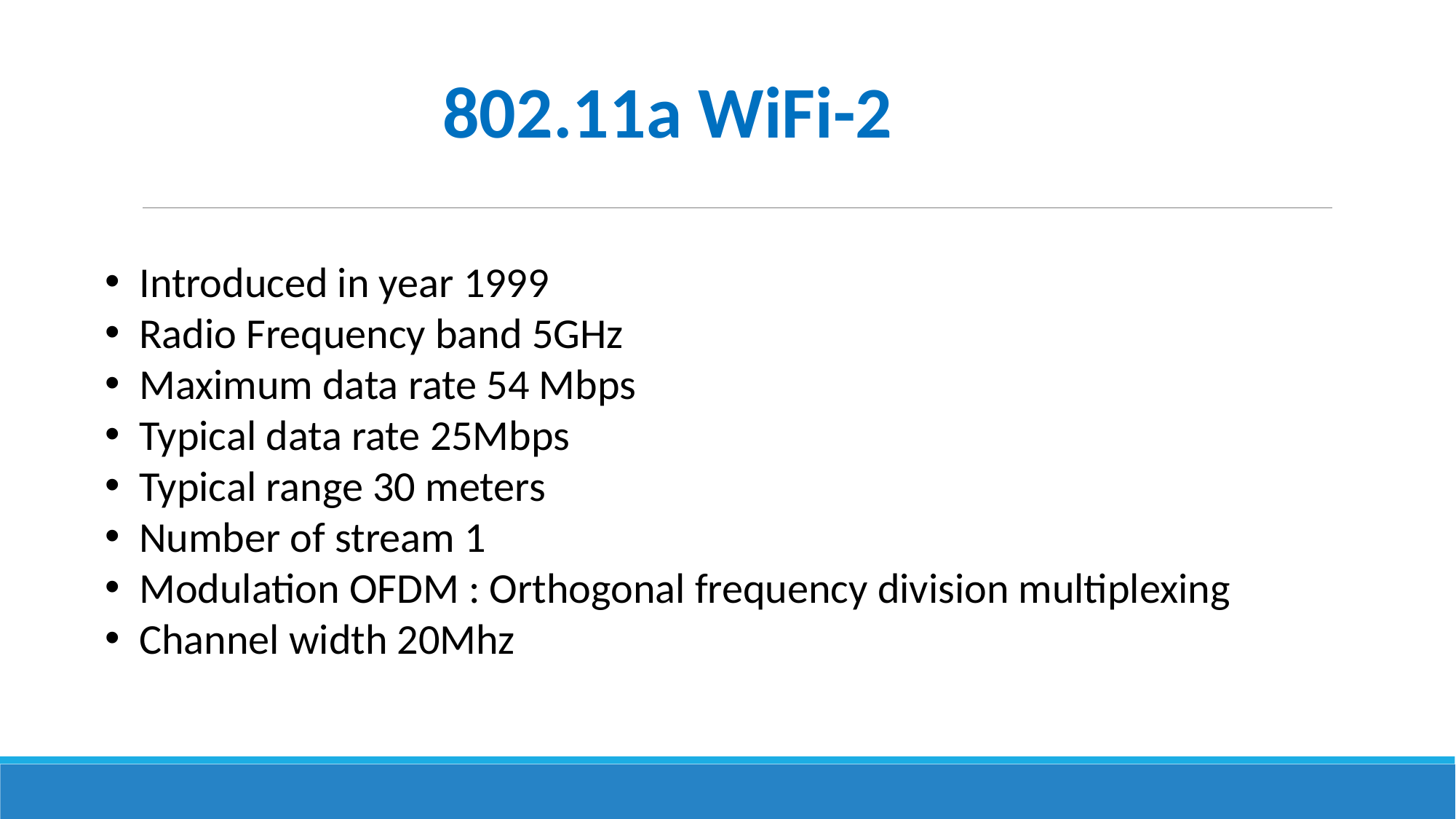

802.11a WiFi-2
Introduced in year 1999
Radio Frequency band 5GHz
Maximum data rate 54 Mbps
Typical data rate 25Mbps
Typical range 30 meters
Number of stream 1
Modulation OFDM : Orthogonal frequency division multiplexing
Channel width 20Mhz